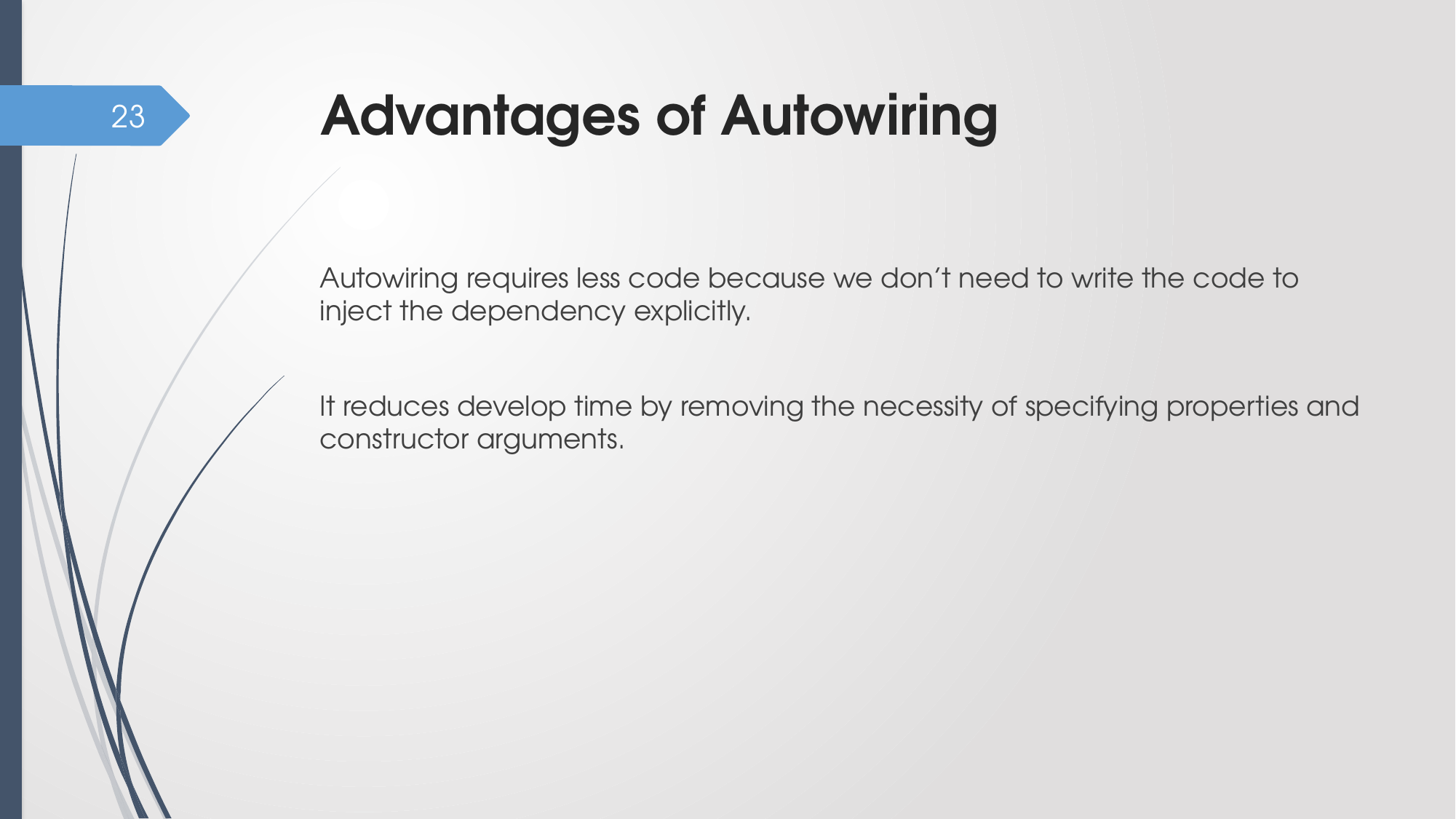

# Advantages of Autowiring
23
Autowiring requires less code because we don’t need to write the code to inject the dependency explicitly.

It reduces develop time by removing the necessity of specifying properties and constructor arguments.